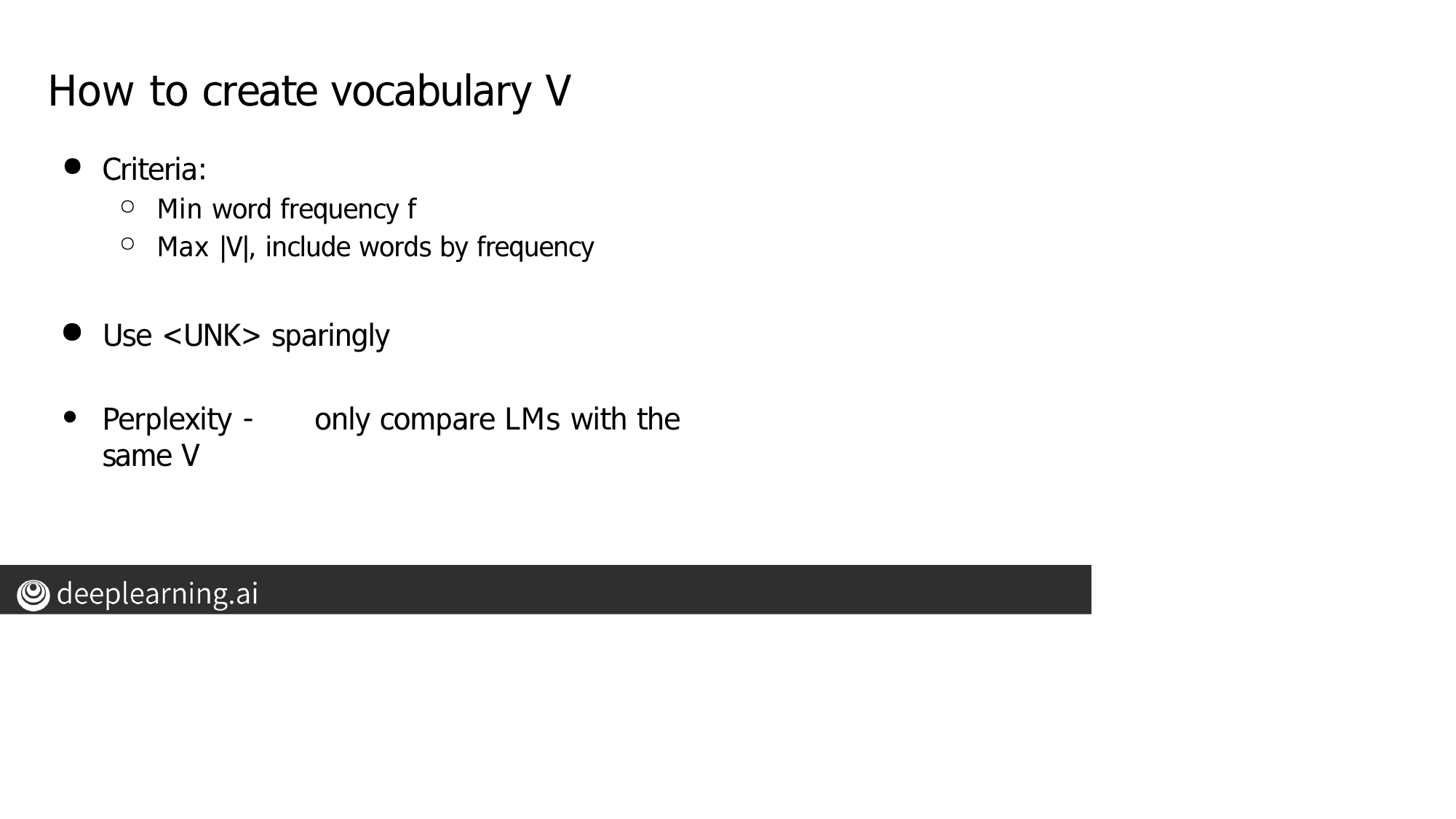

# How to create vocabulary V
Criteria:
Min word frequency f
Max |V|, include words by frequency

Use <UNK> sparingly

Perplexity -	only compare LMs with the same V